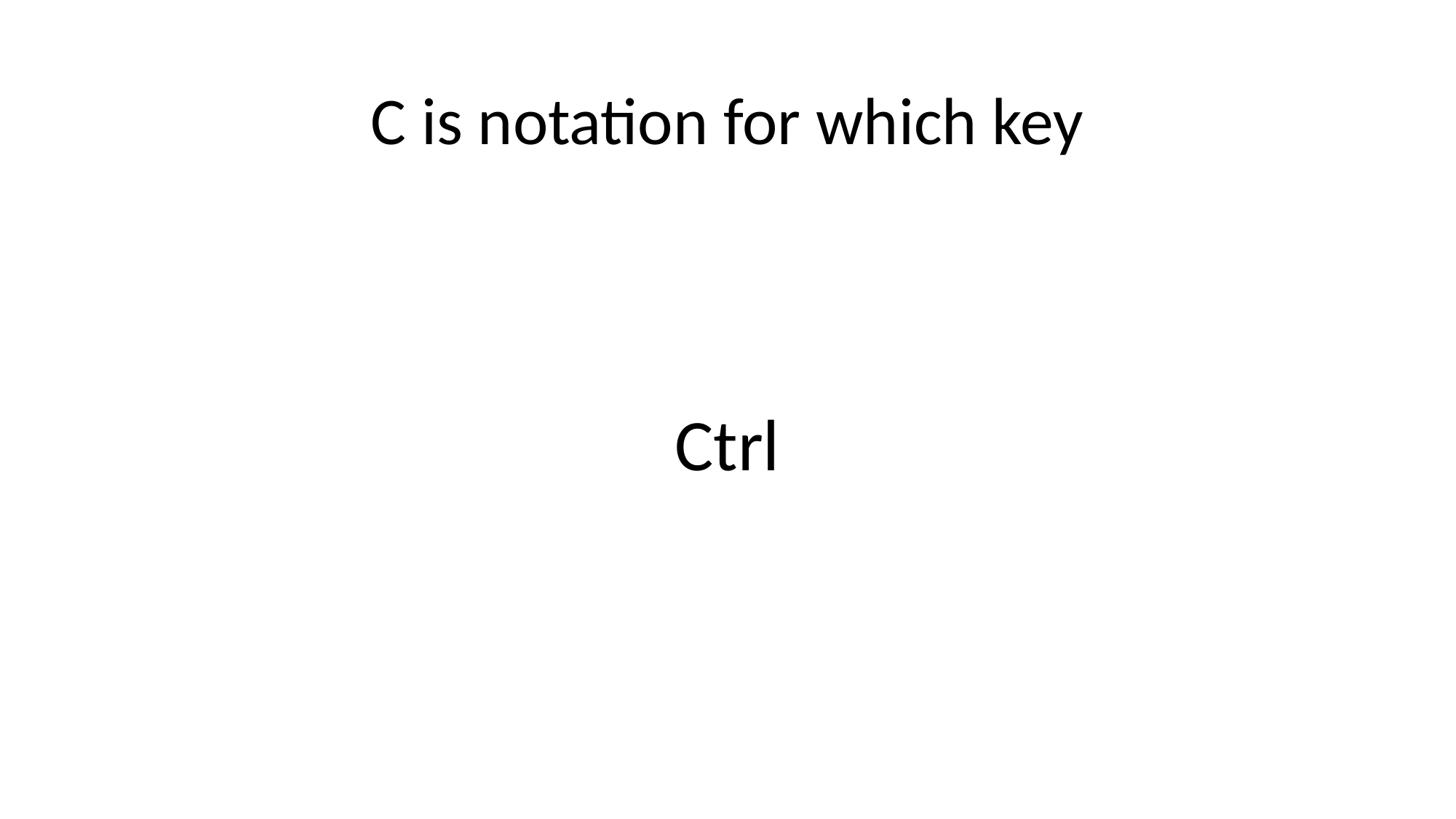

# C is notation for which key
Ctrl